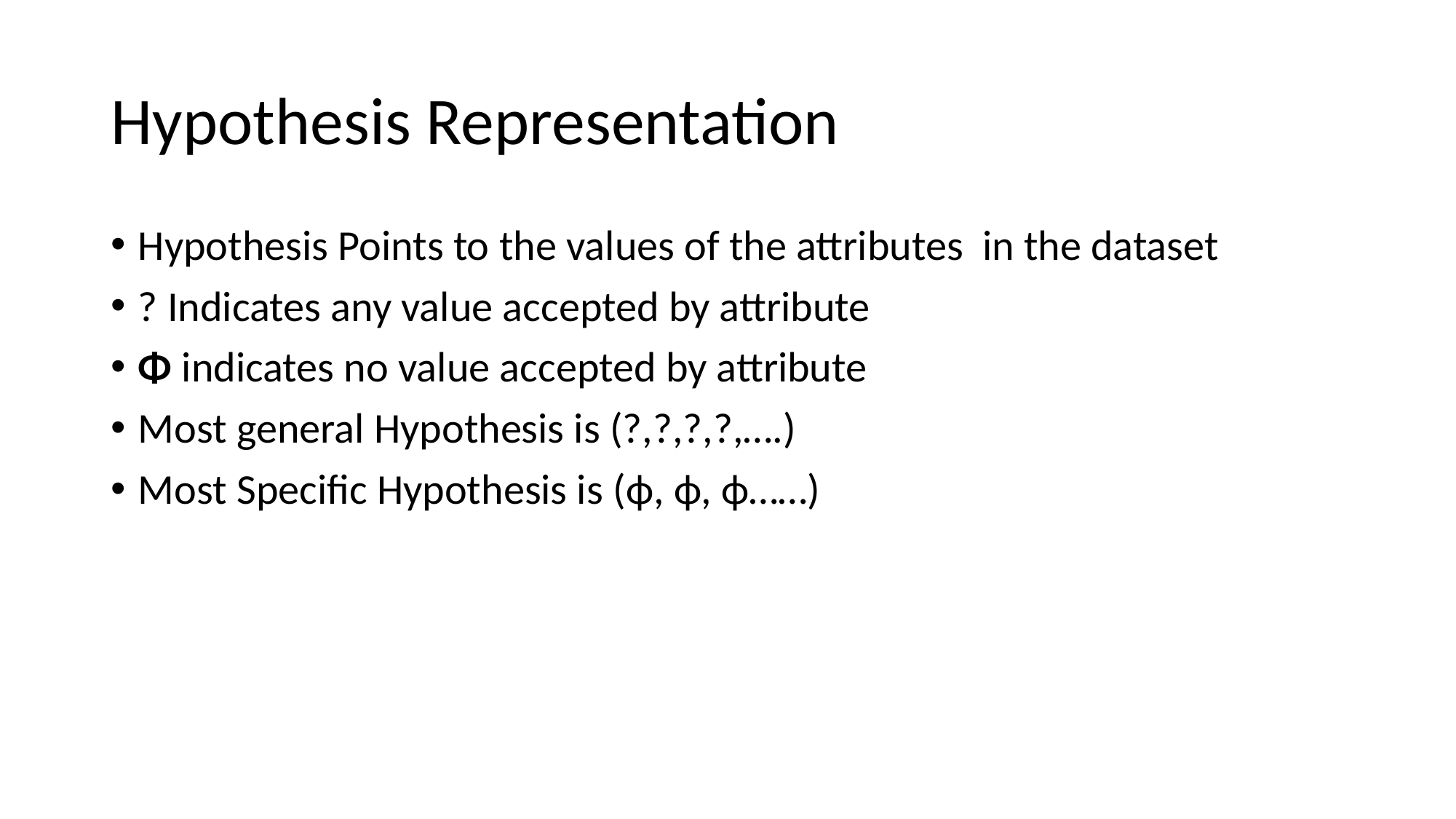

# Hypothesis Representation
Hypothesis Points to the values of the attributes  in the dataset
? Indicates any value accepted by attribute
Φ indicates no value accepted by attribute
Most general Hypothesis is (?,?,?,?,….)
Most Specific Hypothesis is (ϕ, ϕ, ϕ……)